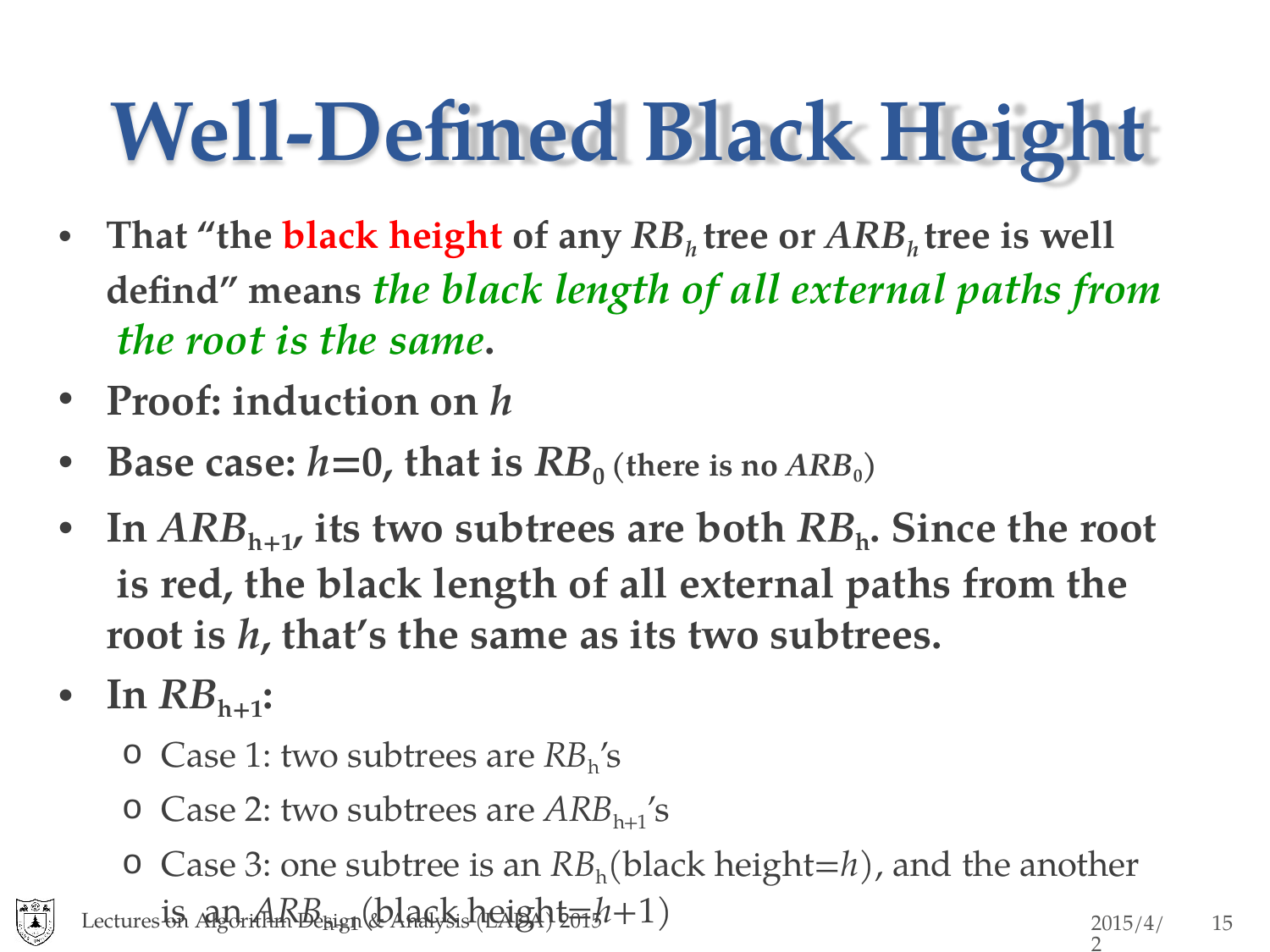

# Well-Defined Black Height
That “the black height of any RBh tree or ARBh tree is well  defind” means the black length of all external paths from  the root is the same.
Proof: induction on h
Base case: h=0, that is RB0 (there is no ARB0)
In ARBh+1, its two subtrees are both RBh. Since the root  is red, the black length of all external paths from the  root is h, that’s the same as its two subtrees.
In RBh+1:
Case 1: two subtrees are RBh’s
Case 2: two subtrees are ARBh+1’s
Case 3: one subtree is an RBh(black height=h), and the another is  an ARBh+1(black height=h+1)
Lectures on Algorithm Design & Analysis (LADA) 2015
15
2015/4/2